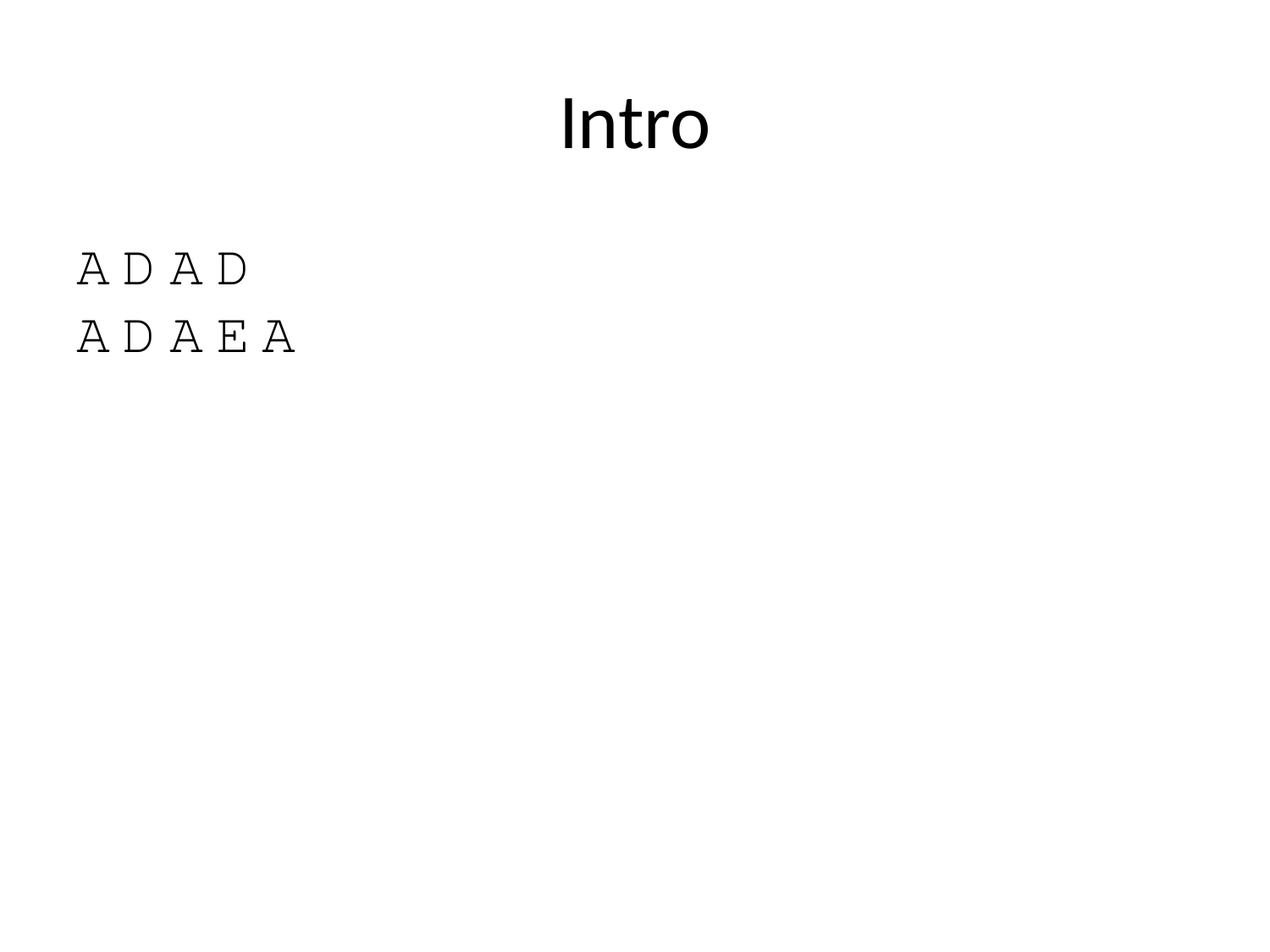

# Intro
A D A D
A D A E A